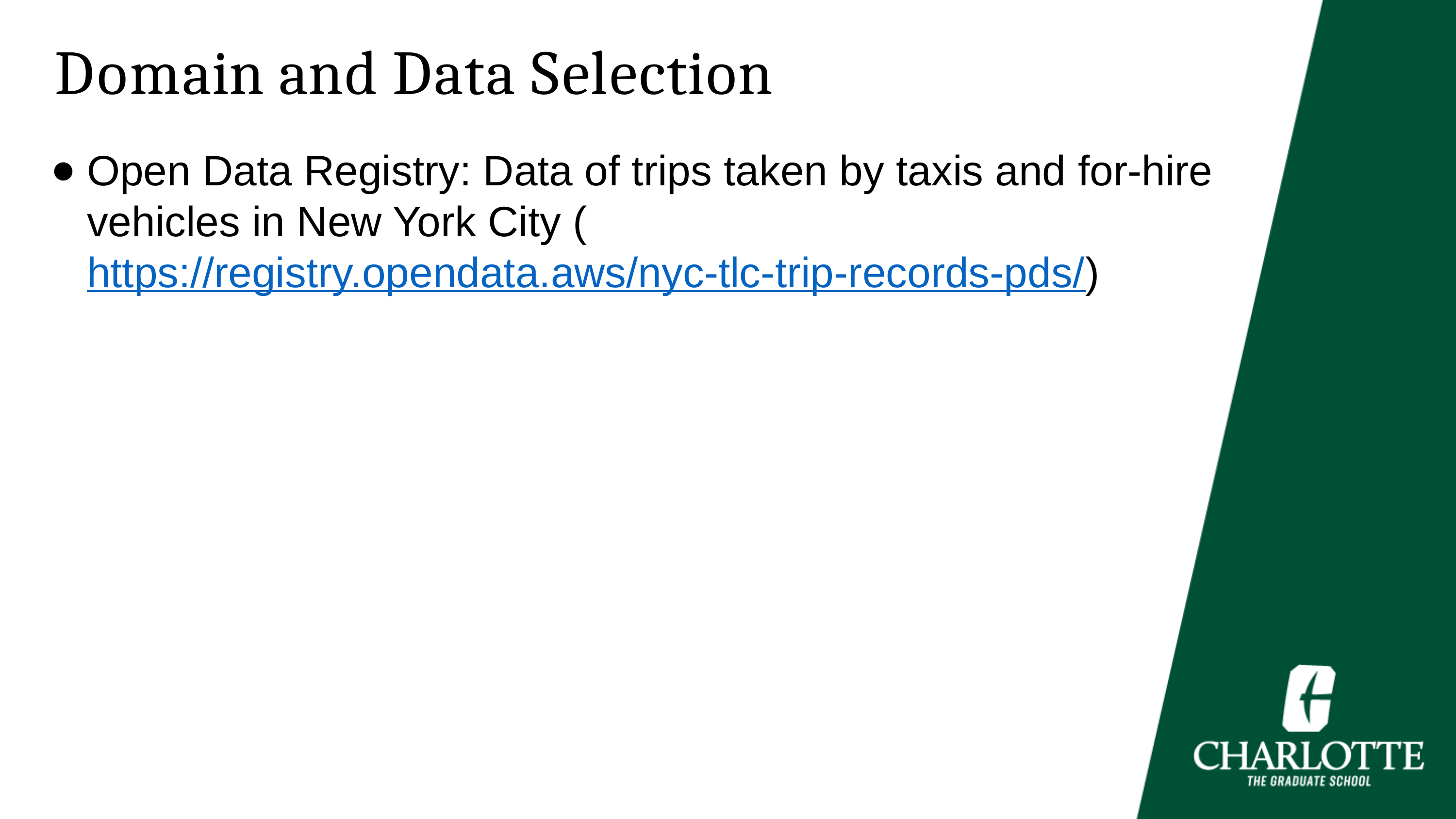

Domain and Data Selection
Open Data Registry: Data of trips taken by taxis and for-hire vehicles in New York City (https://registry.opendata.aws/nyc-tlc-trip-records-pds/)